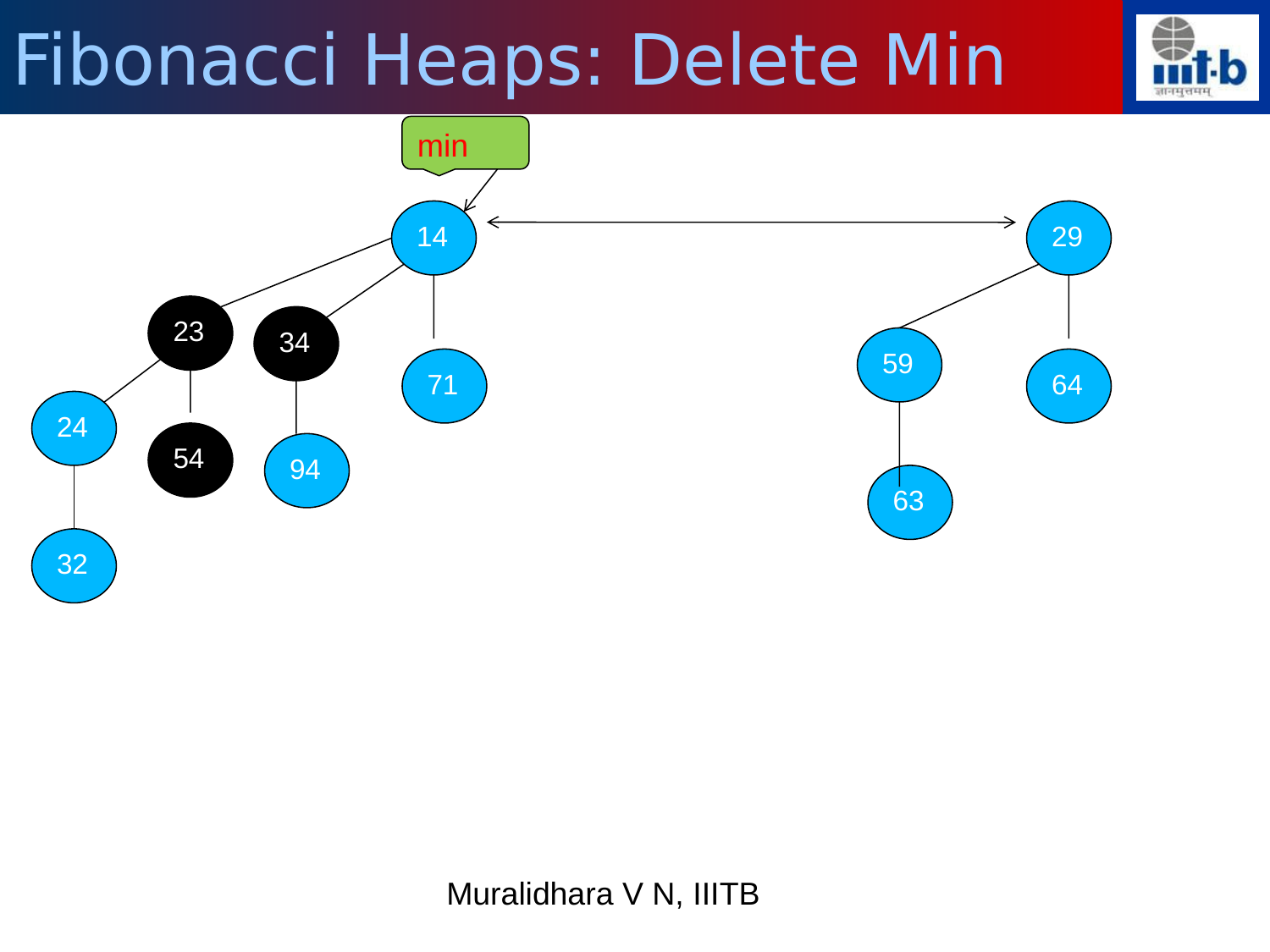

Fibonacci Heaps: Delete Min
min

14
29
23
34
59
71
64
24
54
94
63
32
Muralidhara V N, IIITB